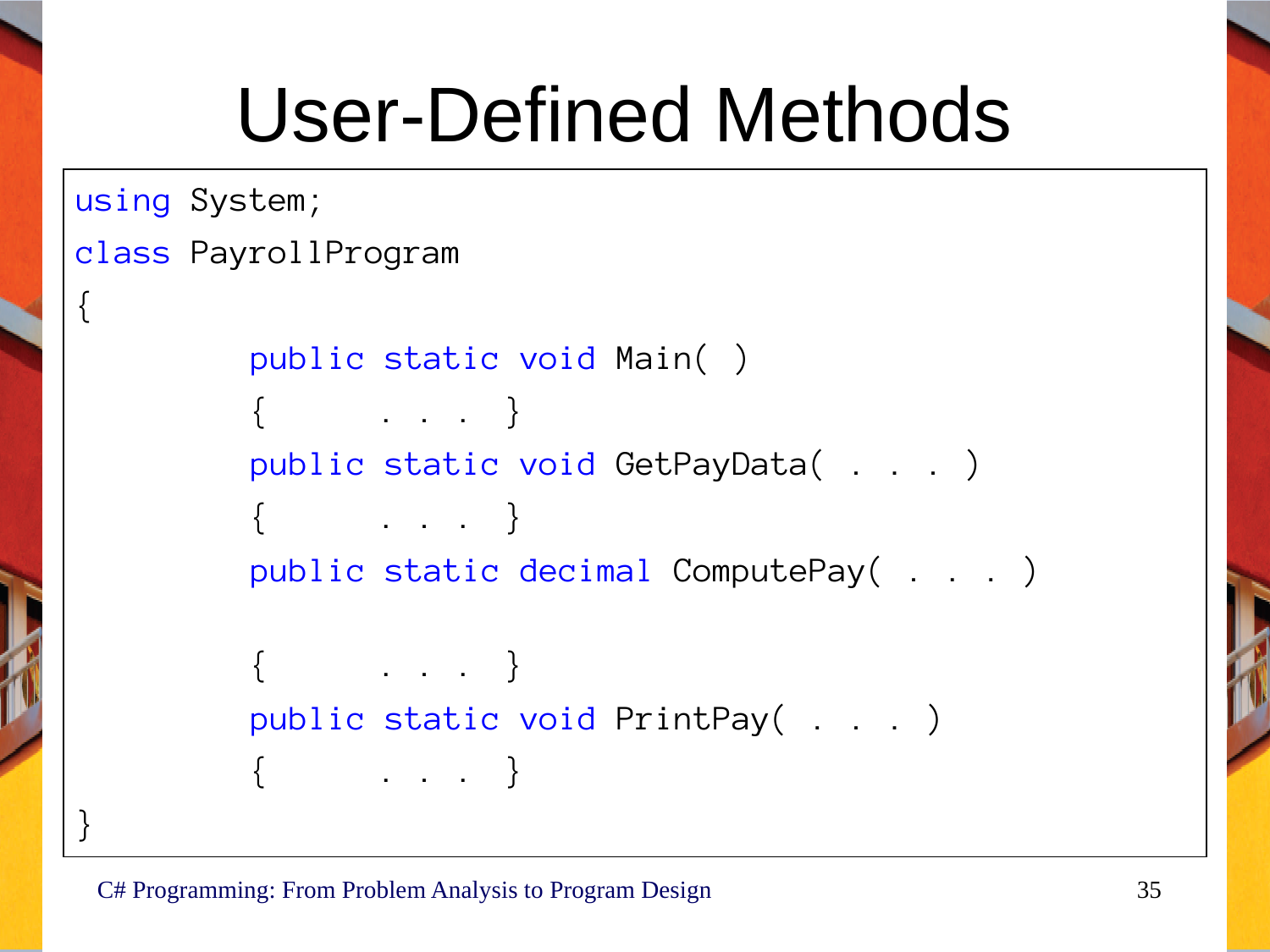

# User-Defined Methods
using System;
class PayrollProgram
{
		public static void Main( )
		{	. . .	}
		public static void GetPayData( . . . )
		{	. . .	}
		public static decimal ComputePay( . . . )
		{	. . . 	}
		public static void PrintPay( . . . )
		{ 	. . .	}
}
C# Programming: From Problem Analysis to Program Design

35